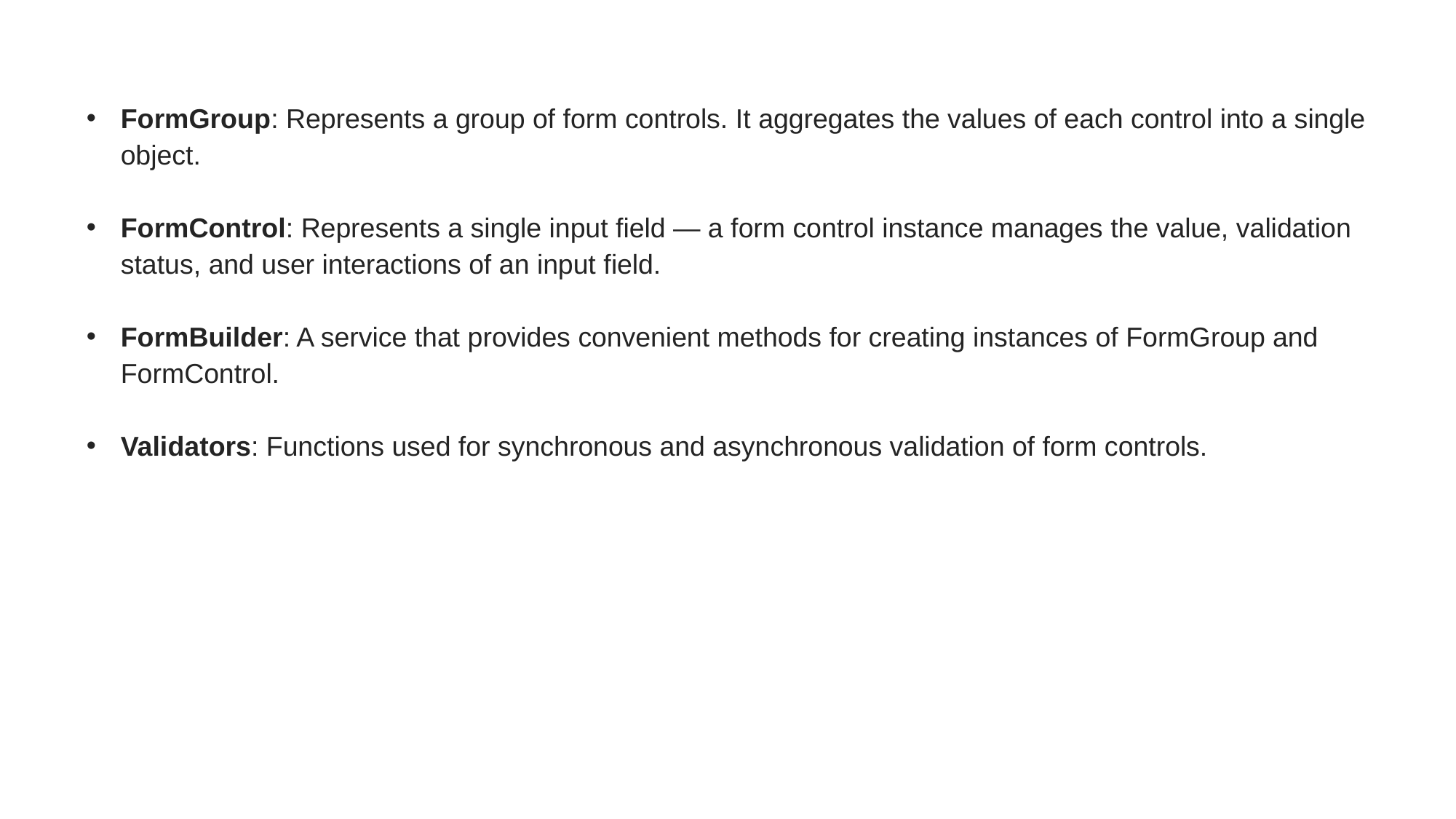

FormGroup: Represents a group of form controls. It aggregates the values of each control into a single object.

FormControl: Represents a single input field — a form control instance manages the value, validation status, and user interactions of an input field.

FormBuilder: A service that provides convenient methods for creating instances of FormGroup and FormControl.

Validators: Functions used for synchronous and asynchronous validation of form controls.